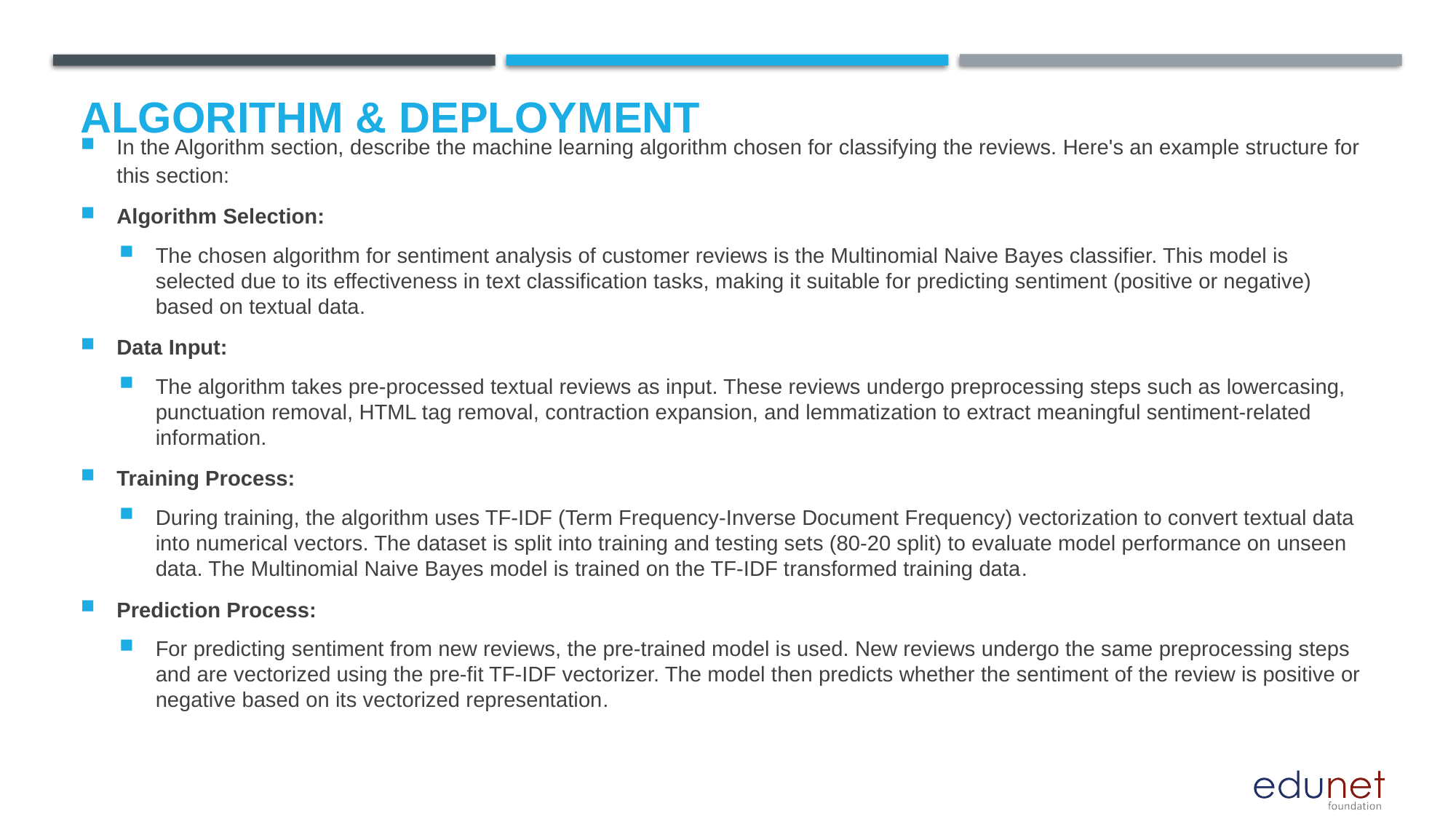

# Algorithm & Deployment
In the Algorithm section, describe the machine learning algorithm chosen for classifying the reviews. Here's an example structure for this section:
Algorithm Selection:
The chosen algorithm for sentiment analysis of customer reviews is the Multinomial Naive Bayes classifier. This model is selected due to its effectiveness in text classification tasks, making it suitable for predicting sentiment (positive or negative) based on textual data.
Data Input:
The algorithm takes pre-processed textual reviews as input. These reviews undergo preprocessing steps such as lowercasing, punctuation removal, HTML tag removal, contraction expansion, and lemmatization to extract meaningful sentiment-related information.
Training Process:
During training, the algorithm uses TF-IDF (Term Frequency-Inverse Document Frequency) vectorization to convert textual data into numerical vectors. The dataset is split into training and testing sets (80-20 split) to evaluate model performance on unseen data. The Multinomial Naive Bayes model is trained on the TF-IDF transformed training data.
Prediction Process:
For predicting sentiment from new reviews, the pre-trained model is used. New reviews undergo the same preprocessing steps and are vectorized using the pre-fit TF-IDF vectorizer. The model then predicts whether the sentiment of the review is positive or negative based on its vectorized representation.